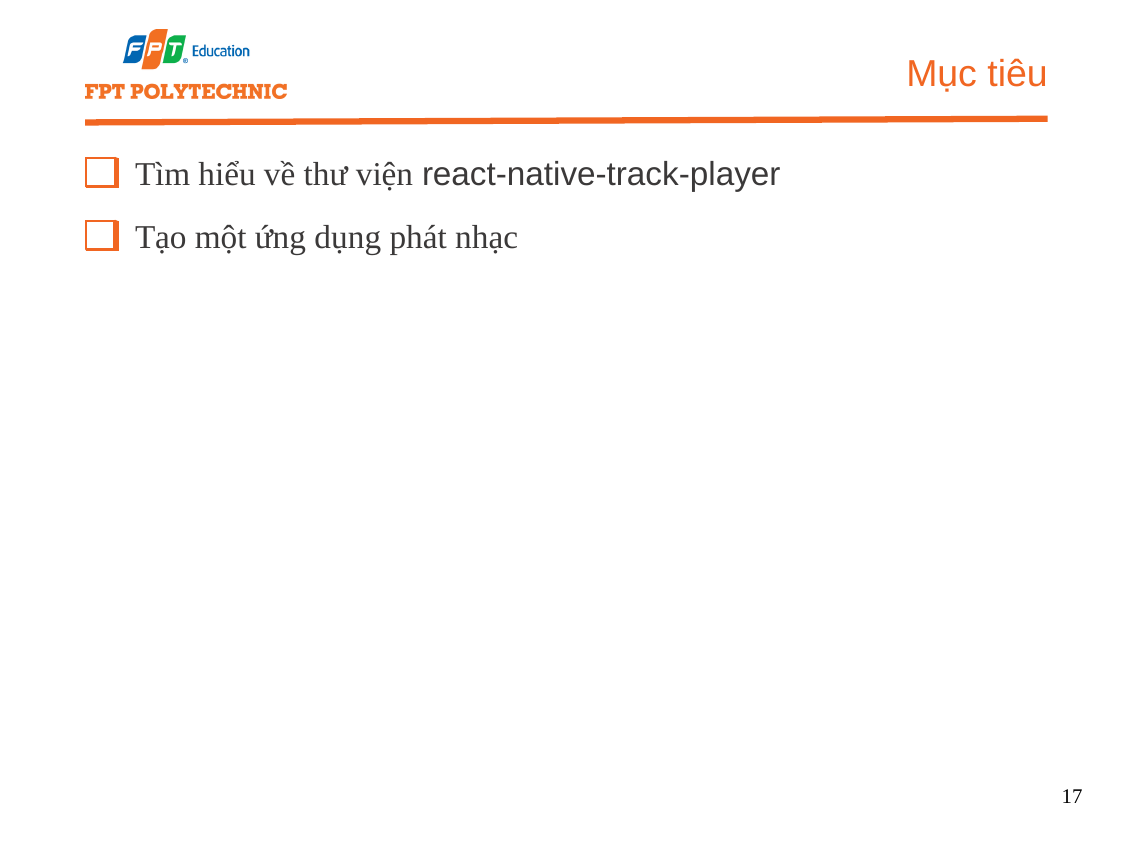

Mục tiêu

Tìm hiểu về thư viện react-native-track-player

Tạo một ứng dụng phát nhạc

17